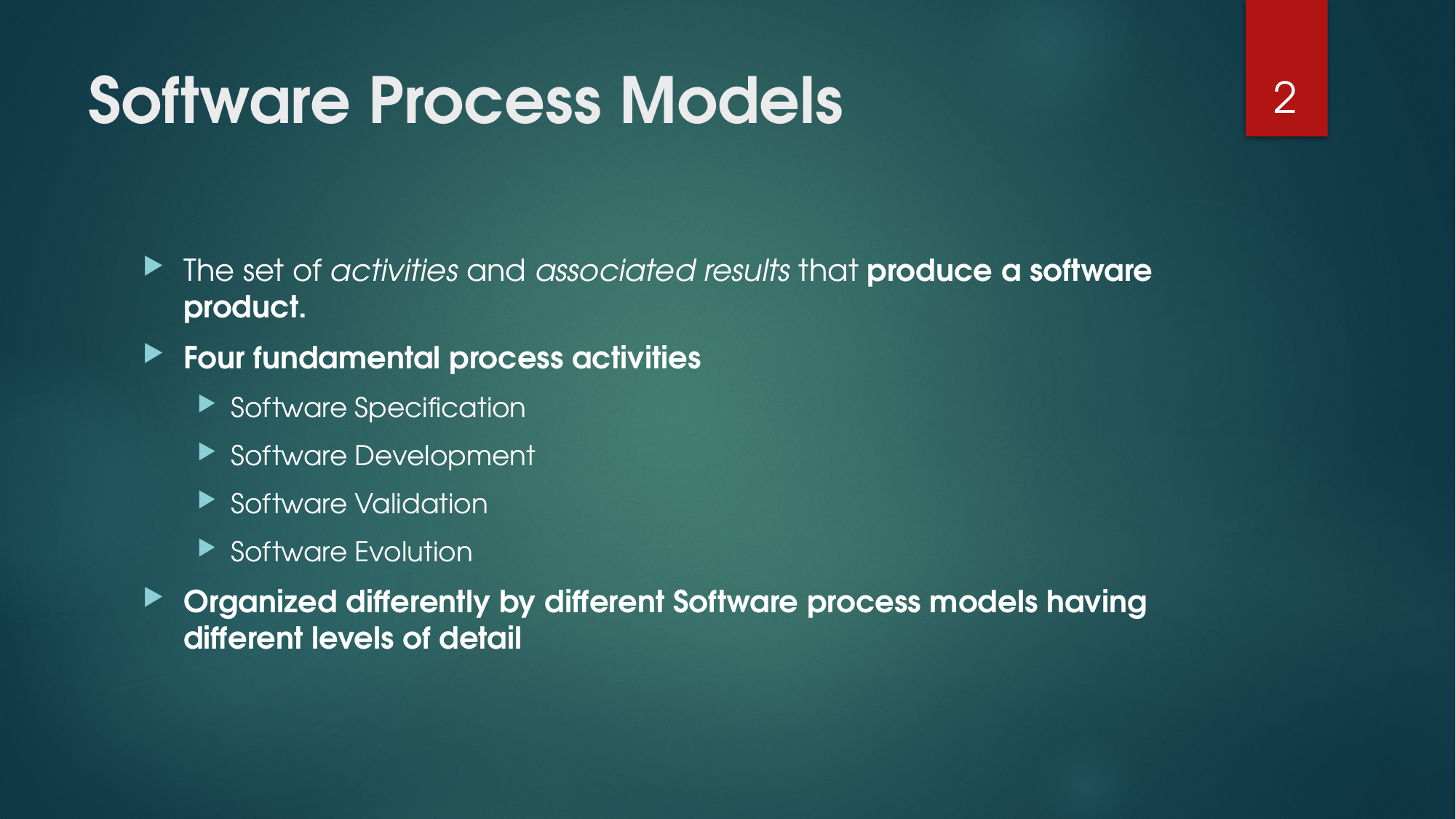

2
# Software Process Models
The set of activities and associated results that produce a software product.
Four fundamental process activities
Software Specification
Software Development
Software Validation
Software Evolution
Organized differently by different Software process models having different levels of detail